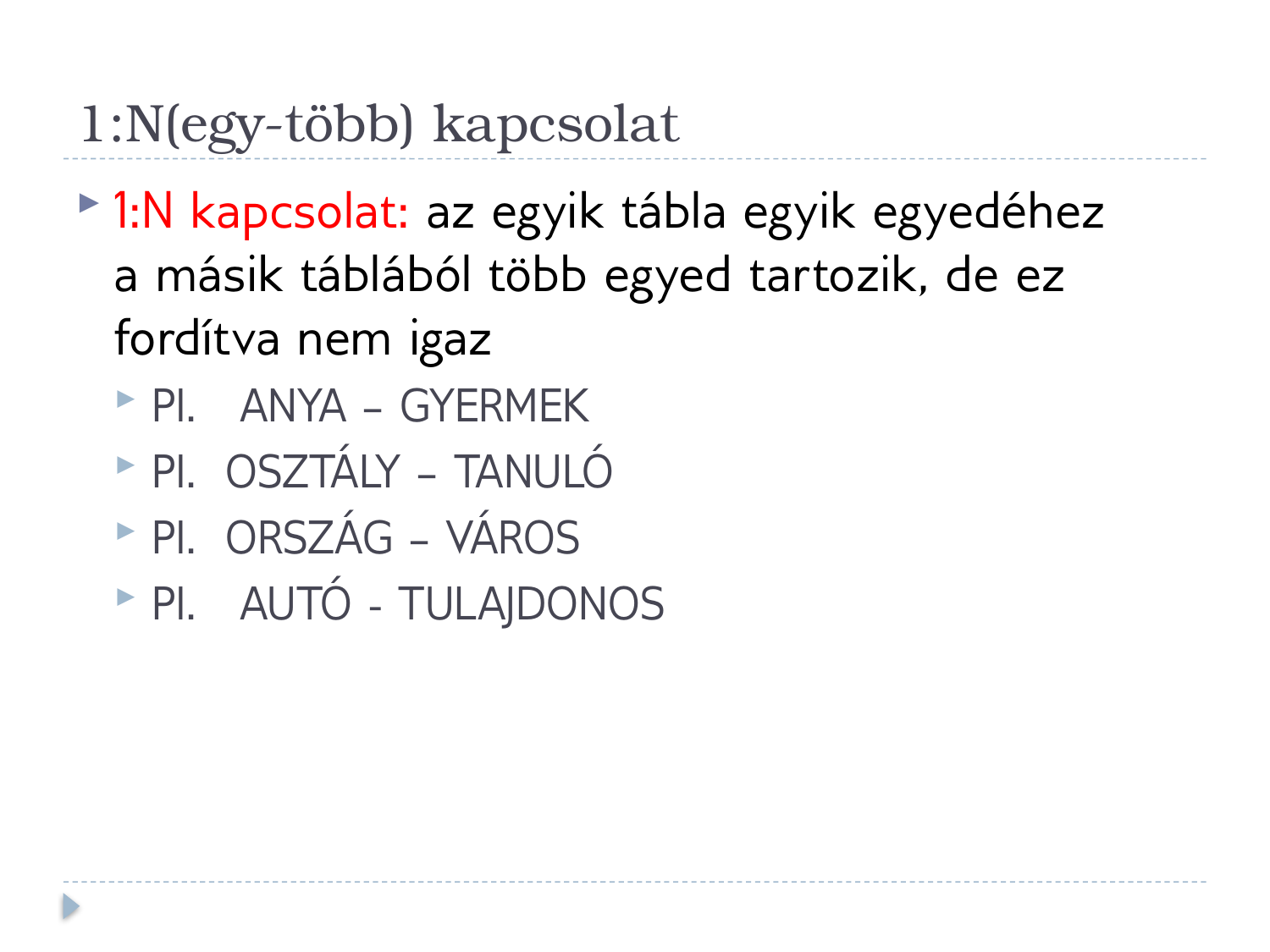

# 1:N(egy-több) kapcsolat
1:N kapcsolat: az egyik tábla egyik egyedéhez
a másik táblából több egyed tartozik, de ez fordítva nem igaz
Pl.   ANYA – GYERMEK
Pl.  OSZTÁLY – TANULÓ
Pl.  ORSZÁG – VÁROS
Pl.   AUTÓ - TULAJDONOS